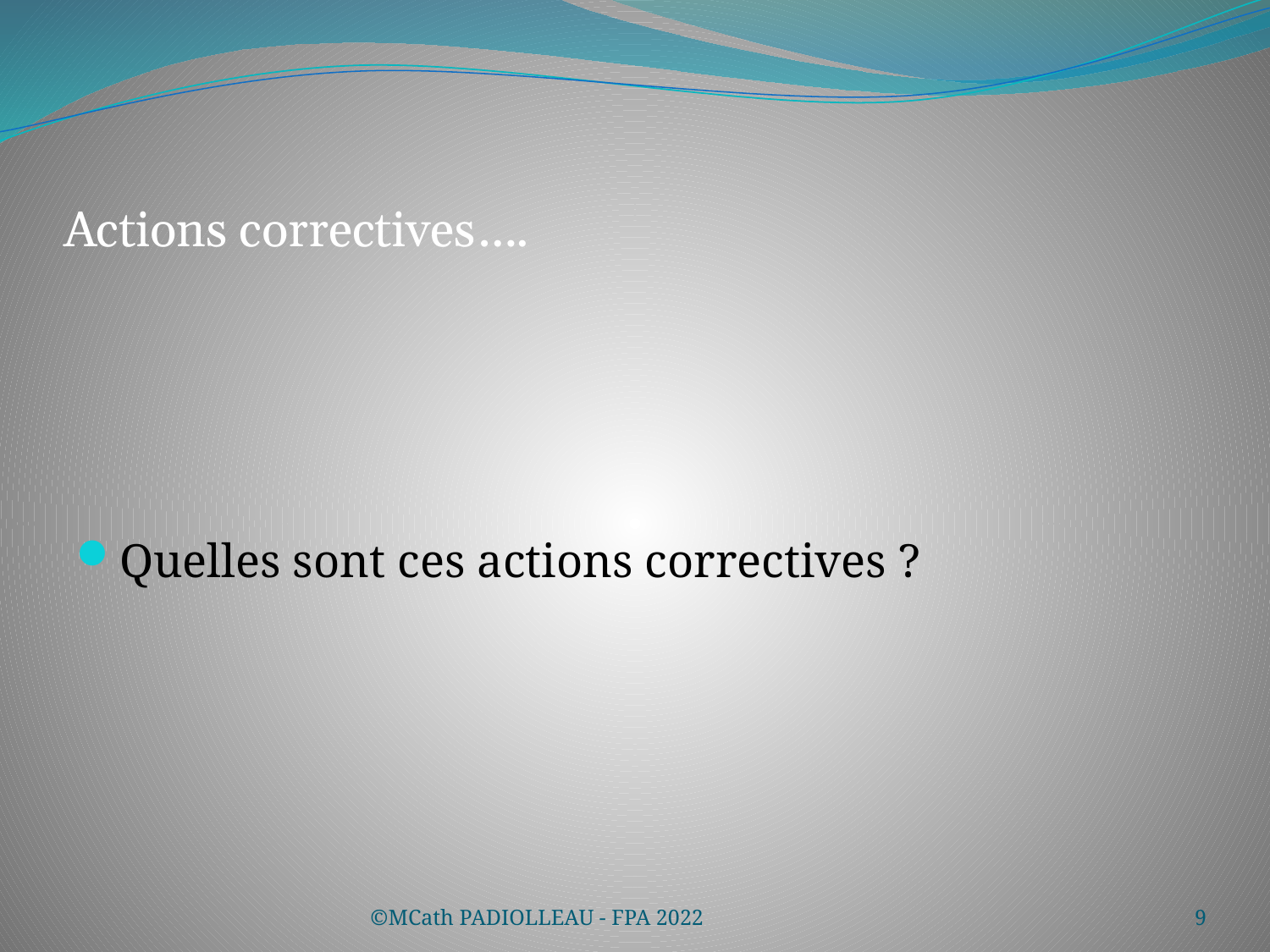

# Actions correctives….

Quelles sont ces actions correctives ?
©MCath PADIOLLEAU - FPA 2022
9